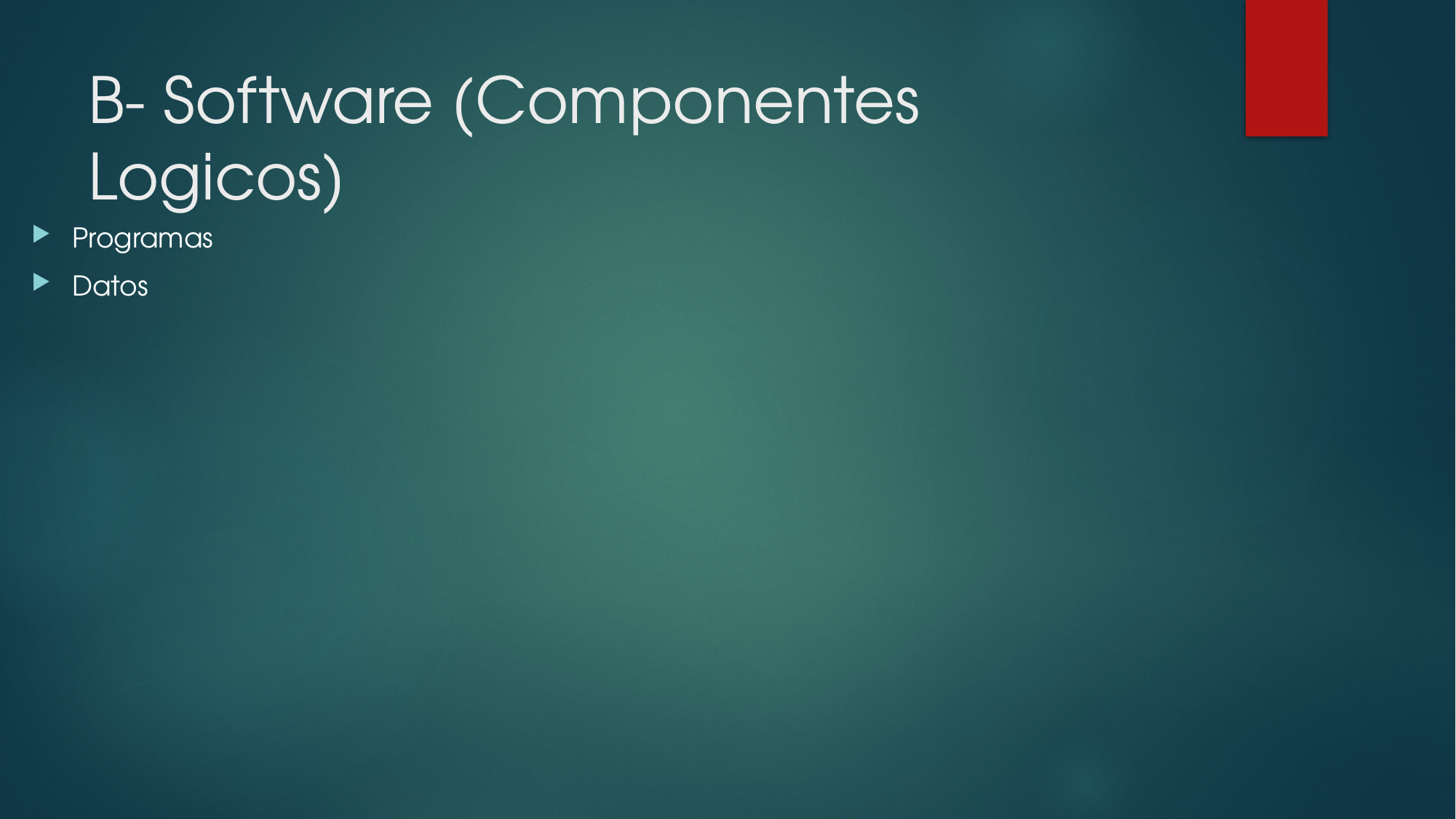

# B- Software (Componentes Logicos)
Programas
Datos